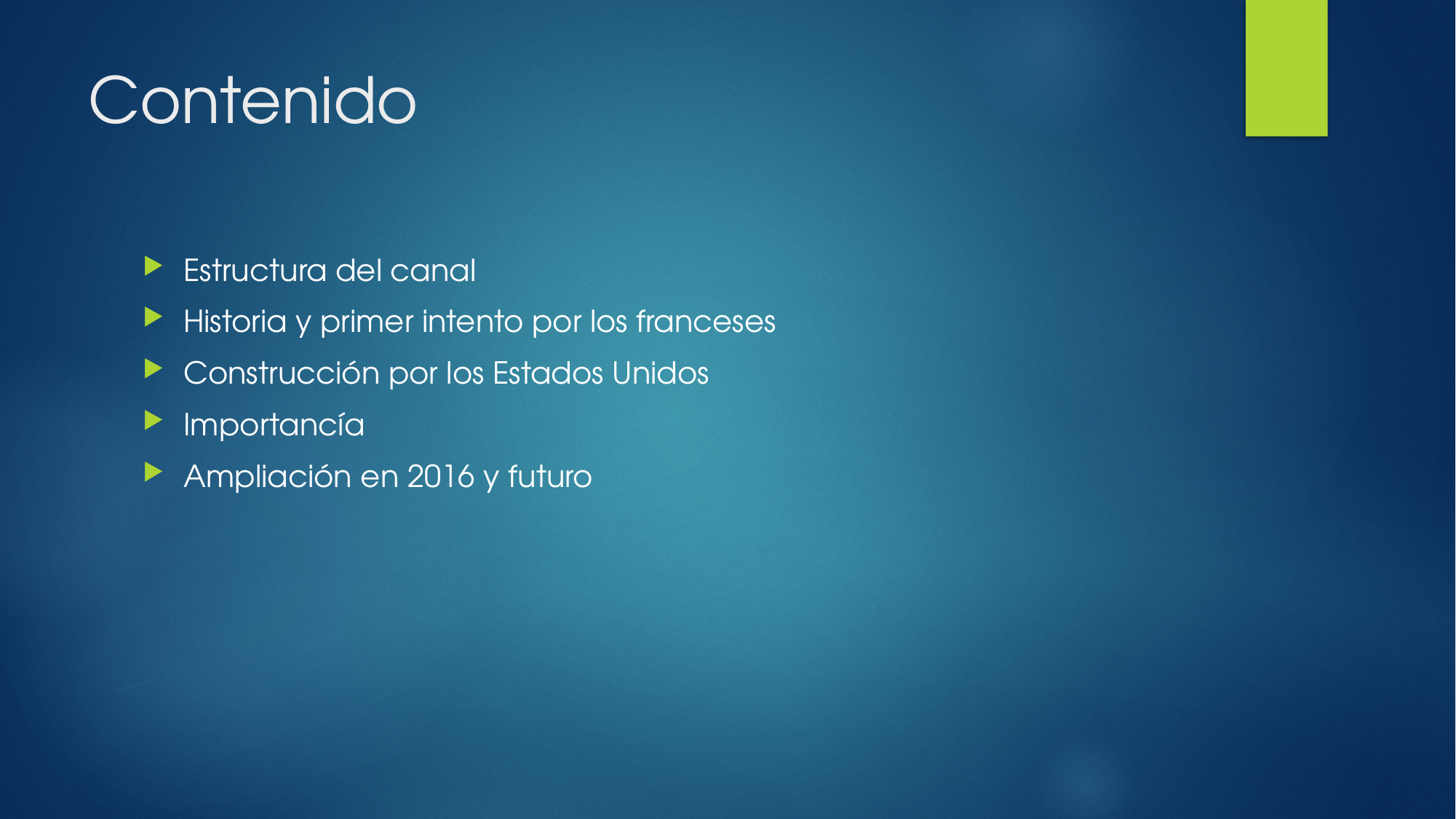

# Contenido
Estructura del canal
Historia y primer intento por los franceses
Construcción por los Estados Unidos
Importancía
Ampliación en 2016 y futuro